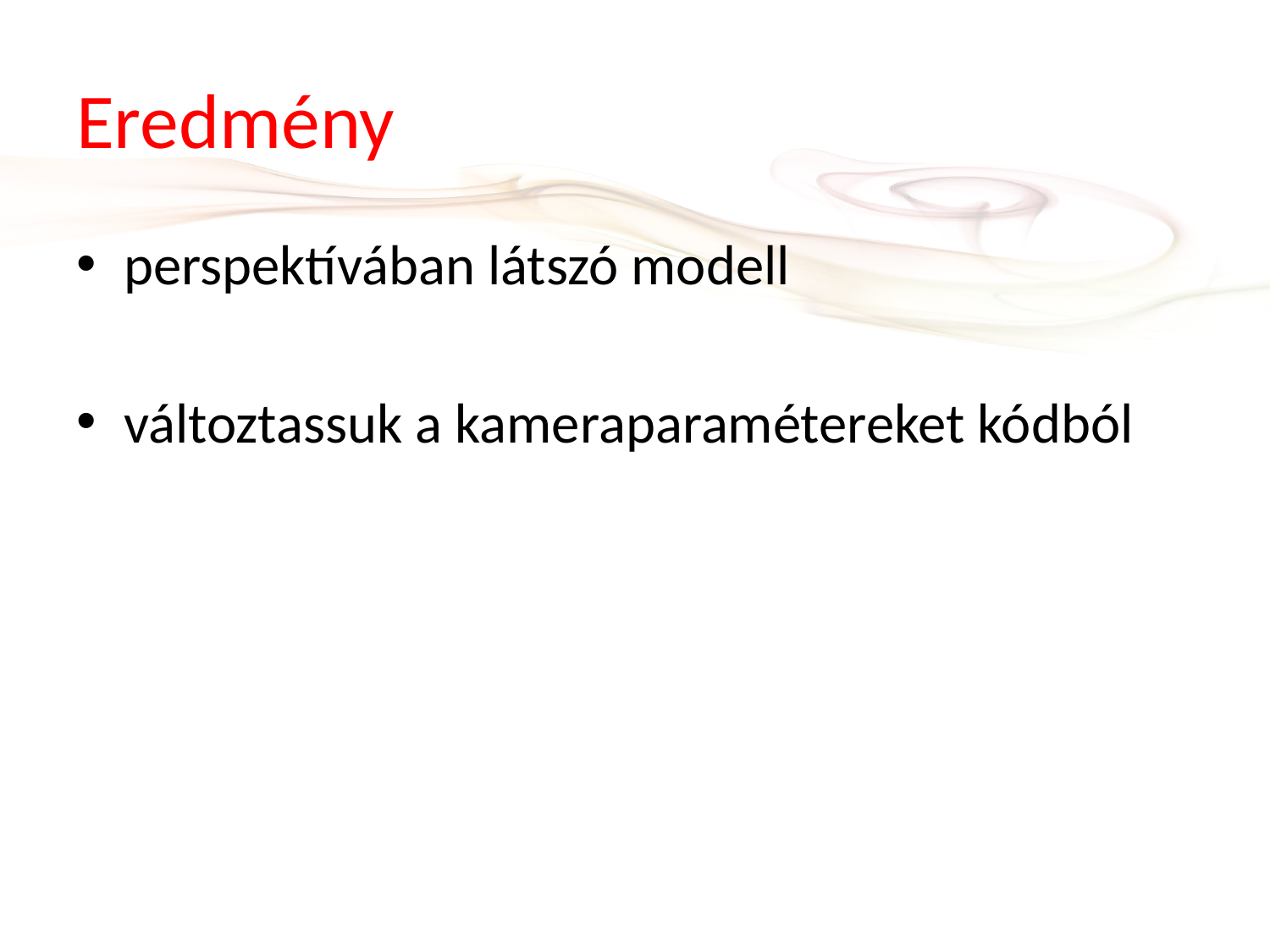

# Eredmény
perspektívában látszó modell

változtassuk a kameraparamétereket kódból